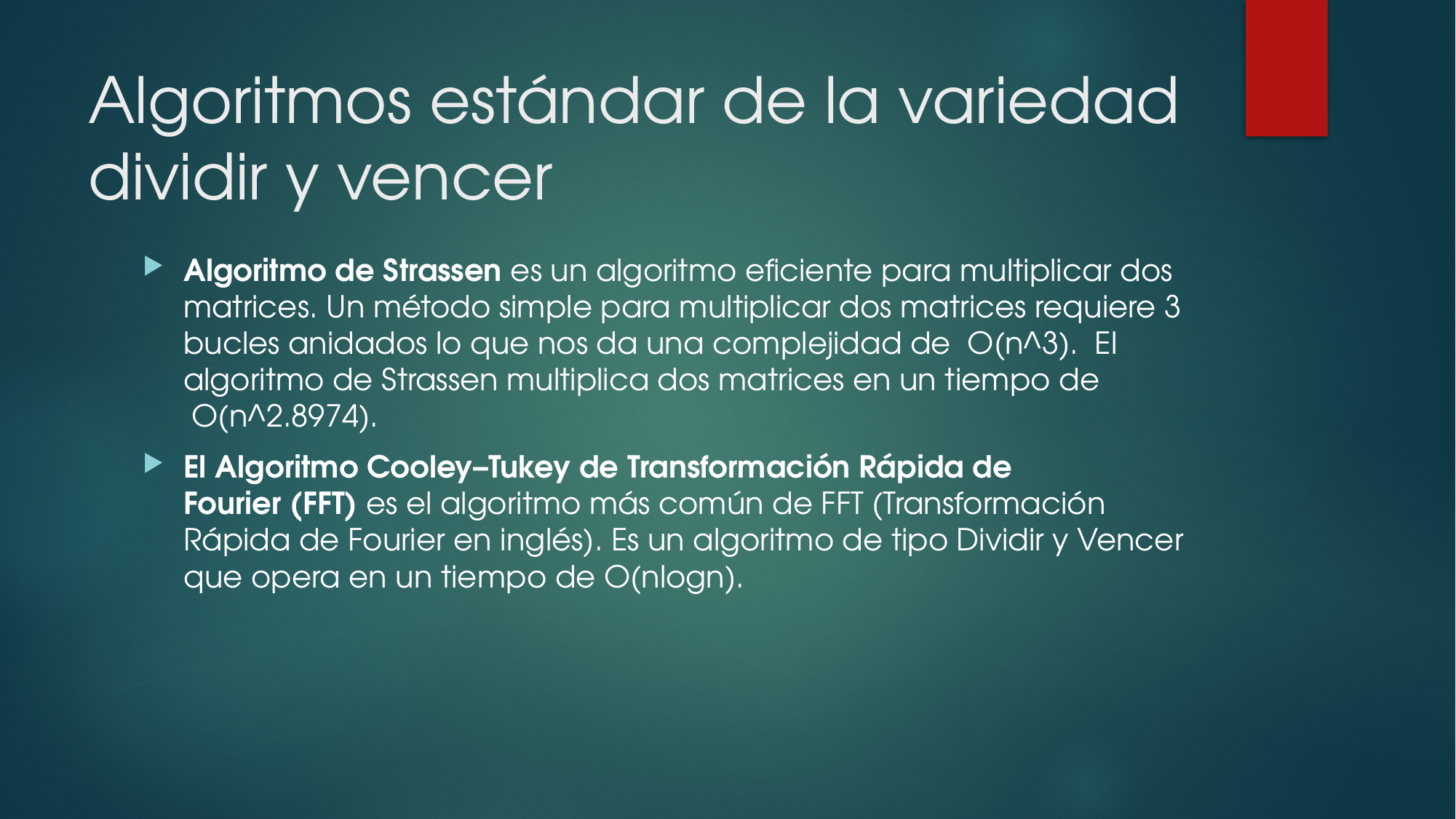

# Algoritmos estándar de la variedad dividir y vencer
Algoritmo de Strassen es un algoritmo eficiente para multiplicar dos matrices. Un método simple para multiplicar dos matrices requiere 3 bucles anidados lo que nos da una complejidad de  O(n^3).  El algoritmo de Strassen multiplica dos matrices en un tiempo de  O(n^2.8974).
El Algoritmo Cooley–Tukey de Transformación Rápida de Fourier (FFT) es el algoritmo más común de FFT (Transformación Rápida de Fourier en inglés). Es un algoritmo de tipo Dividir y Vencer que opera en un tiempo de O(nlogn).